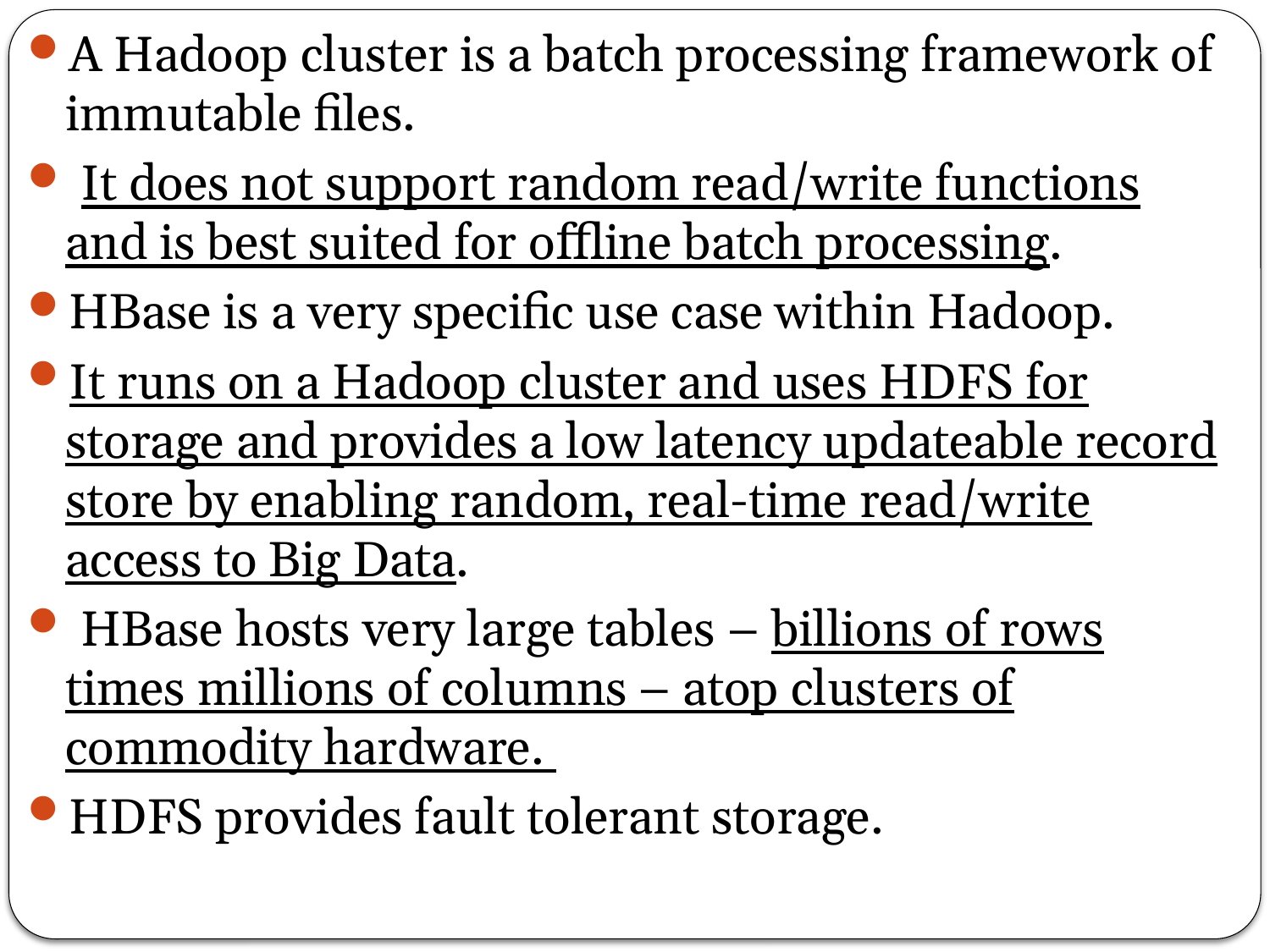

A Hadoop cluster is a batch processing framework of immutable ﬁles.
 It does not support random read/write functions and is best suited for oﬄine batch processing.
HBase is a very speciﬁc use case within Hadoop.
It runs on a Hadoop cluster and uses HDFS for storage and provides a low latency updateable record store by enabling random, real-time read/write access to Big Data.
 HBase hosts very large tables – billions of rows times millions of columns – atop clusters of commodity hardware.
HDFS provides fault tolerant storage.